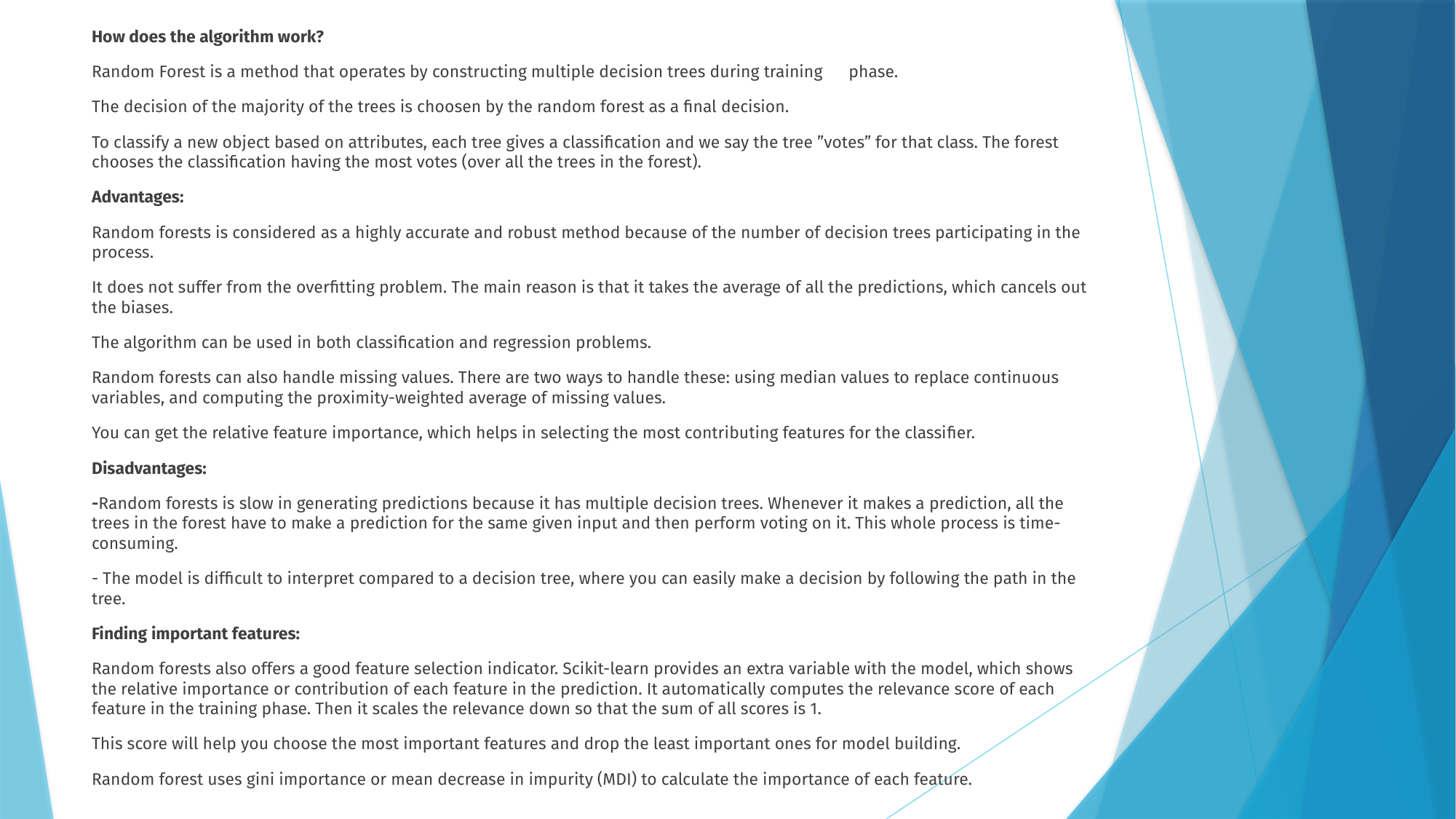

How does the algorithm work?
Random Forest is a method that operates by constructing multiple decision trees during training      phase.
The decision of the majority of the trees is choosen by the random forest as a ﬁnal decision.
To classify a new object based on attributes, each tree gives a classiﬁcation and we say the tree ”votes” for that class. The forest chooses the classiﬁcation having the most votes (over all the trees in the forest).
Advantages:
Random forests is considered as a highly accurate and robust method because of the number of decision trees participating in the process.
It does not suffer from the overfitting problem. The main reason is that it takes the average of all the predictions, which cancels out the biases.
The algorithm can be used in both classification and regression problems.
Random forests can also handle missing values. There are two ways to handle these: using median values to replace continuous variables, and computing the proximity-weighted average of missing values.
You can get the relative feature importance, which helps in selecting the most contributing features for the classifier.
Disadvantages:
-Random forests is slow in generating predictions because it has multiple decision trees. Whenever it makes a prediction, all the trees in the forest have to make a prediction for the same given input and then perform voting on it. This whole process is time-consuming.
- The model is difficult to interpret compared to a decision tree, where you can easily make a decision by following the path in the tree.
Finding important features:
Random forests also offers a good feature selection indicator. Scikit-learn provides an extra variable with the model, which shows the relative importance or contribution of each feature in the prediction. It automatically computes the relevance score of each feature in the training phase. Then it scales the relevance down so that the sum of all scores is 1.
This score will help you choose the most important features and drop the least important ones for model building.
Random forest uses gini importance or mean decrease in impurity (MDI) to calculate the importance of each feature.